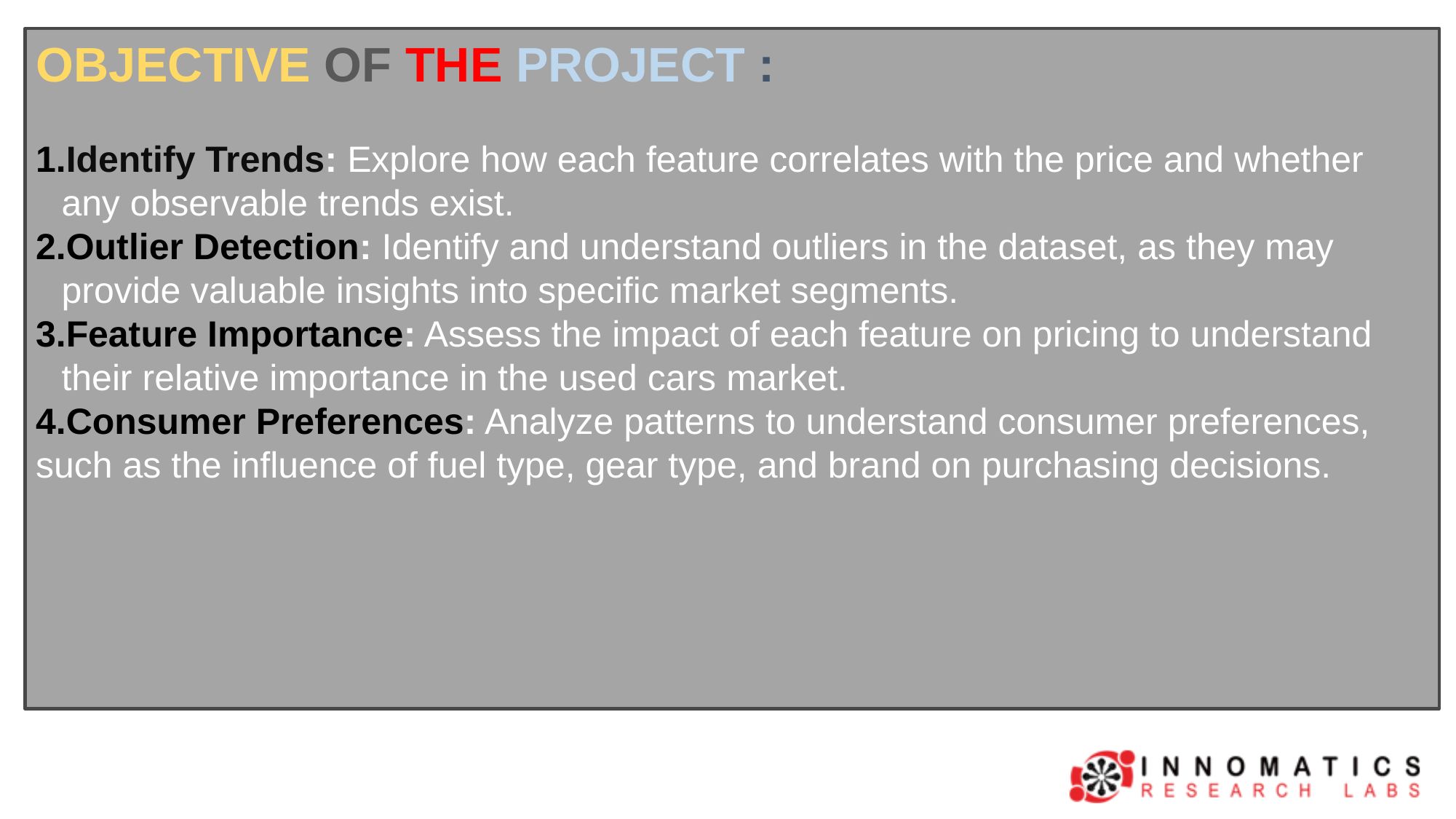

OBJECTIVE OF THE PROJECT :

Identify Trends: Explore how each feature correlates with the price and whether any observable trends exist.
Outlier Detection: Identify and understand outliers in the dataset, as they may provide valuable insights into specific market segments.
Feature Importance: Assess the impact of each feature on pricing to understand their relative importance in the used cars market.
4.Consumer Preferences: Analyze patterns to understand consumer preferences, such as the influence of fuel type, gear type, and brand on purchasing decisions.